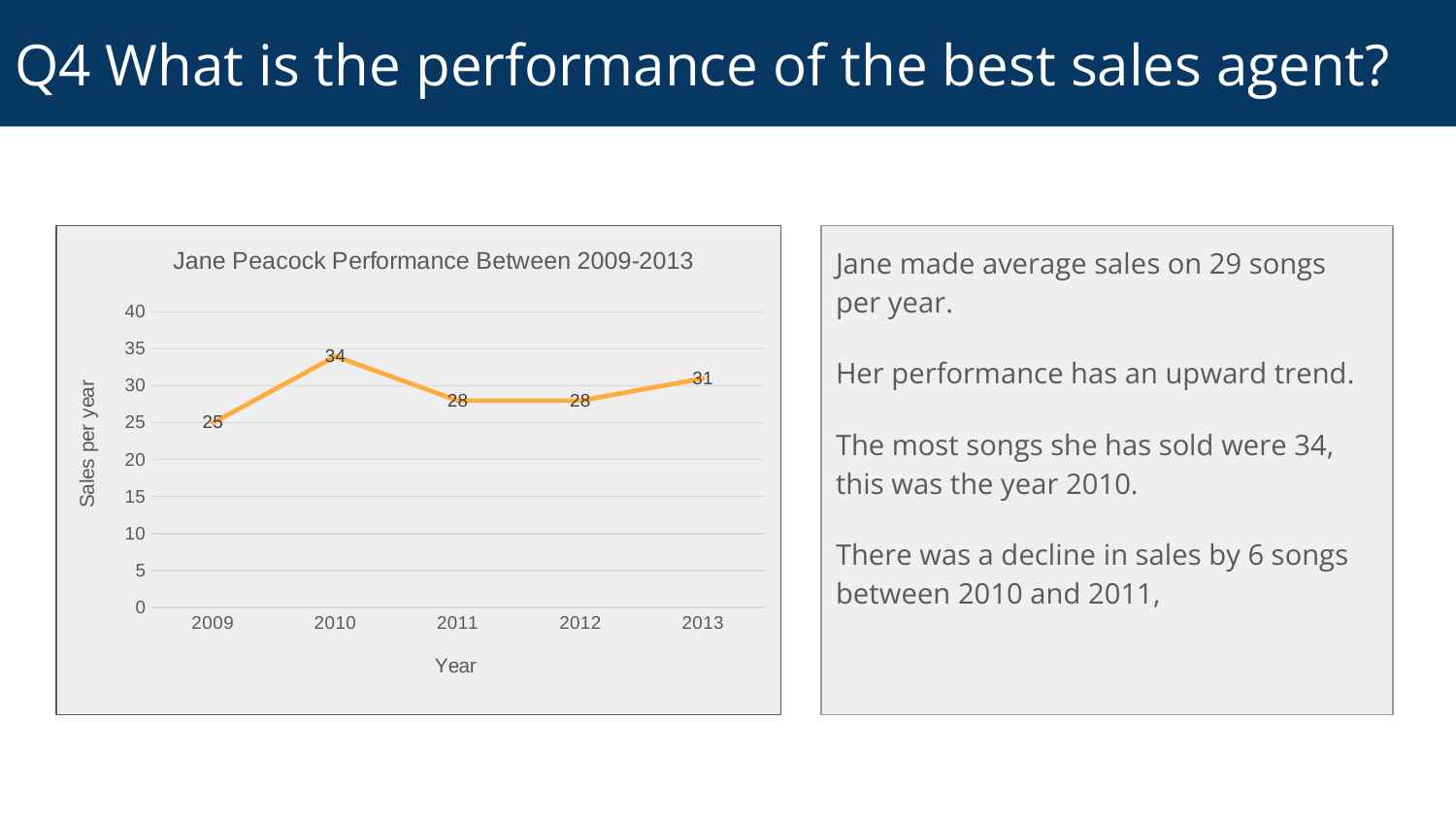

# Q4 What is the performance of the best sales agent?

### Chart: Jane Peacock Performance Between 2009-2013

| Category | sales |
|---|---|
| 2009 | 25.0 |
| 2010 | 34.0 |
| 2011 | 28.0 |
| 2012 | 28.0 |
| 2013 | 31.0 |
Jane made average sales on 29 songs per year.
Her performance has an upward trend.
The most songs she has sold were 34, this was the year 2010.
There was a decline in sales by 6 songs between 2010 and 2011,